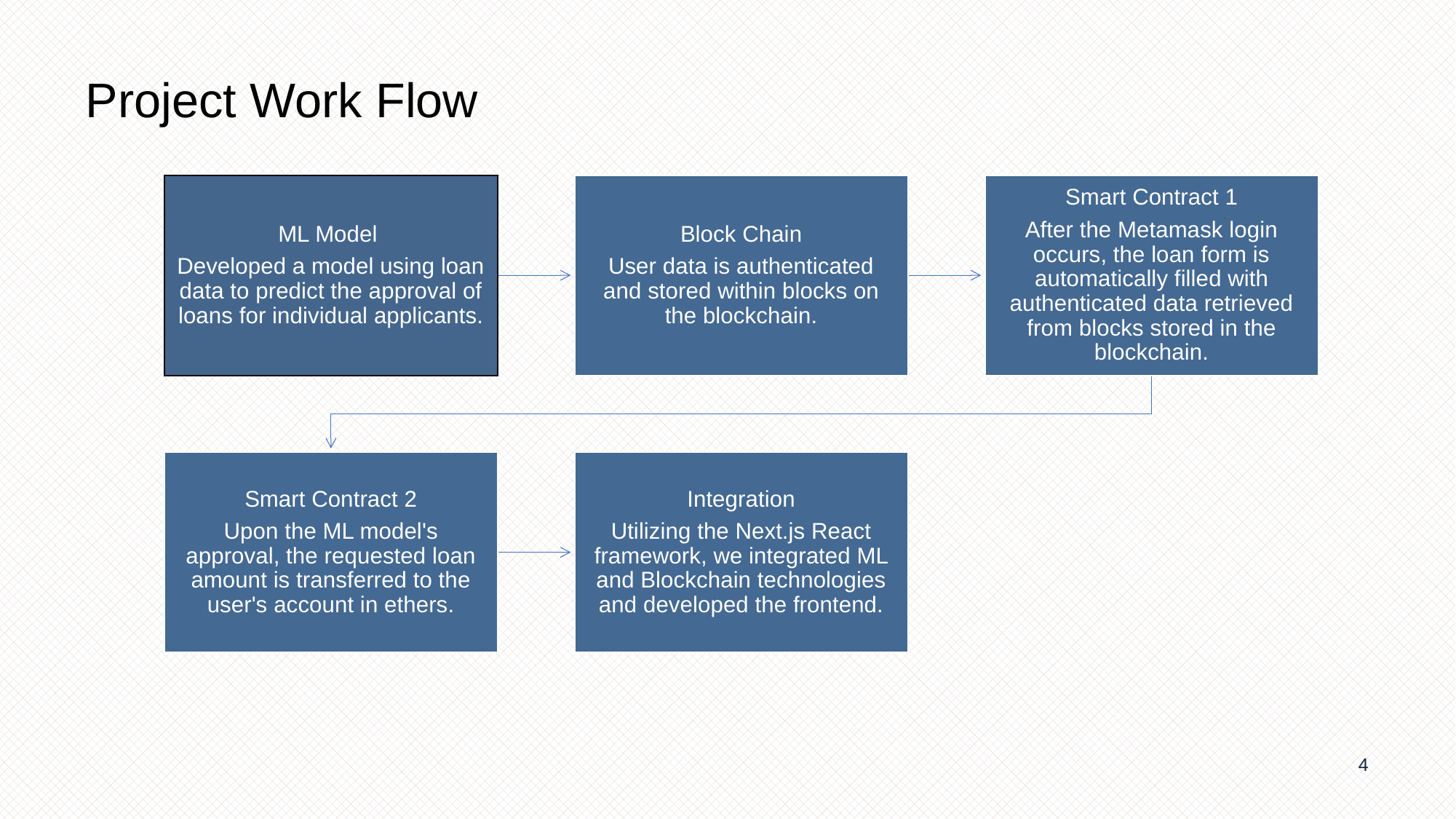

Project Work Flow

ML Model
Developed a model using loan data to predict the approval of loans for individual applicants.

Block Chain
User data is authenticated and stored within blocks on the blockchain.

Smart Contract 1
After the Metamask login occurs, the loan form is automatically filled with authenticated data retrieved from blocks stored in the blockchain.

Smart Contract 2
Upon the ML model's approval, the requested loan amount is transferred to the user's account in ethers.
Integration
Utilizing the Next.js React framework, we integrated ML and Blockchain technologies and developed the frontend.
4